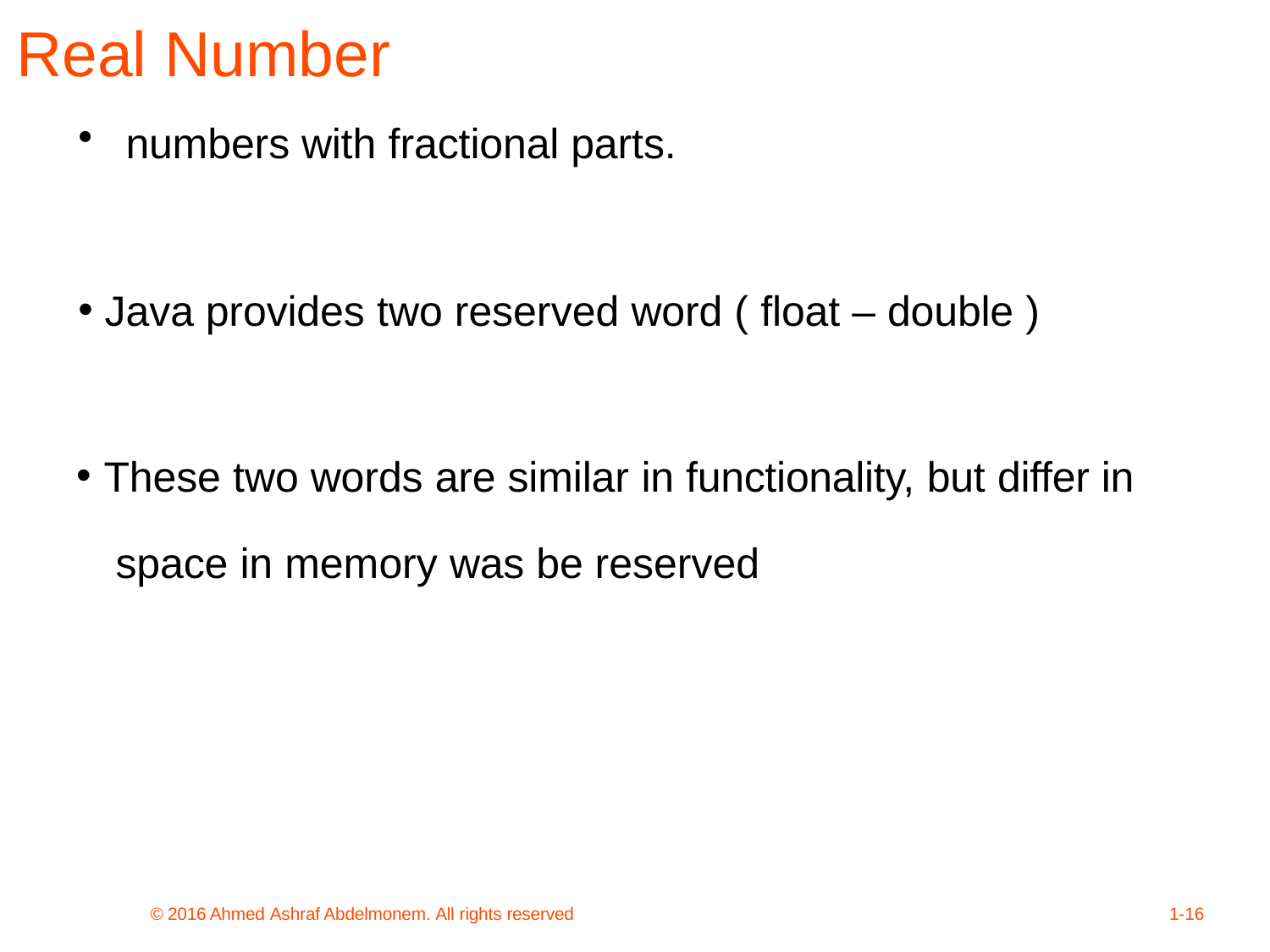

# Real Number
numbers with fractional parts.

Java provides two reserved word ( float – double )

These two words are similar in functionality, but differ in  space in memory was be reserved
© 2016 Ahmed Ashraf Abdelmonem. All rights reserved
1-16